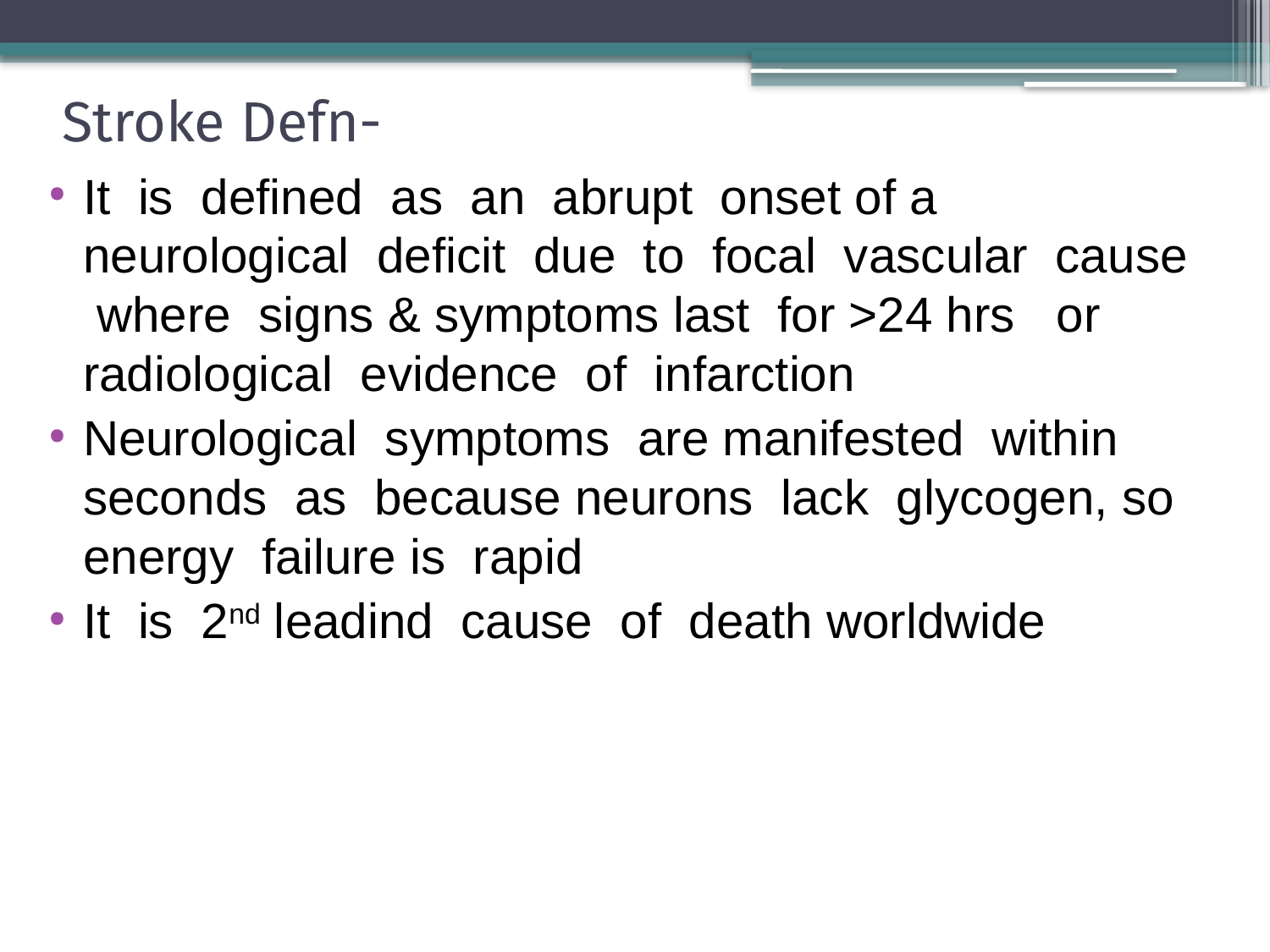

# Stroke Defn-
It  is  defined  as  an  abrupt  onset of a neurological  deficit  due  to  focal  vascular  cause  where  signs & symptoms last  for >24 hrs   or  radiological  evidence  of  infarction
Neurological  symptoms  are manifested  within seconds  as  because neurons  lack  glycogen, so energy  failure is  rapid
It  is  2nd leadind  cause  of  death worldwide